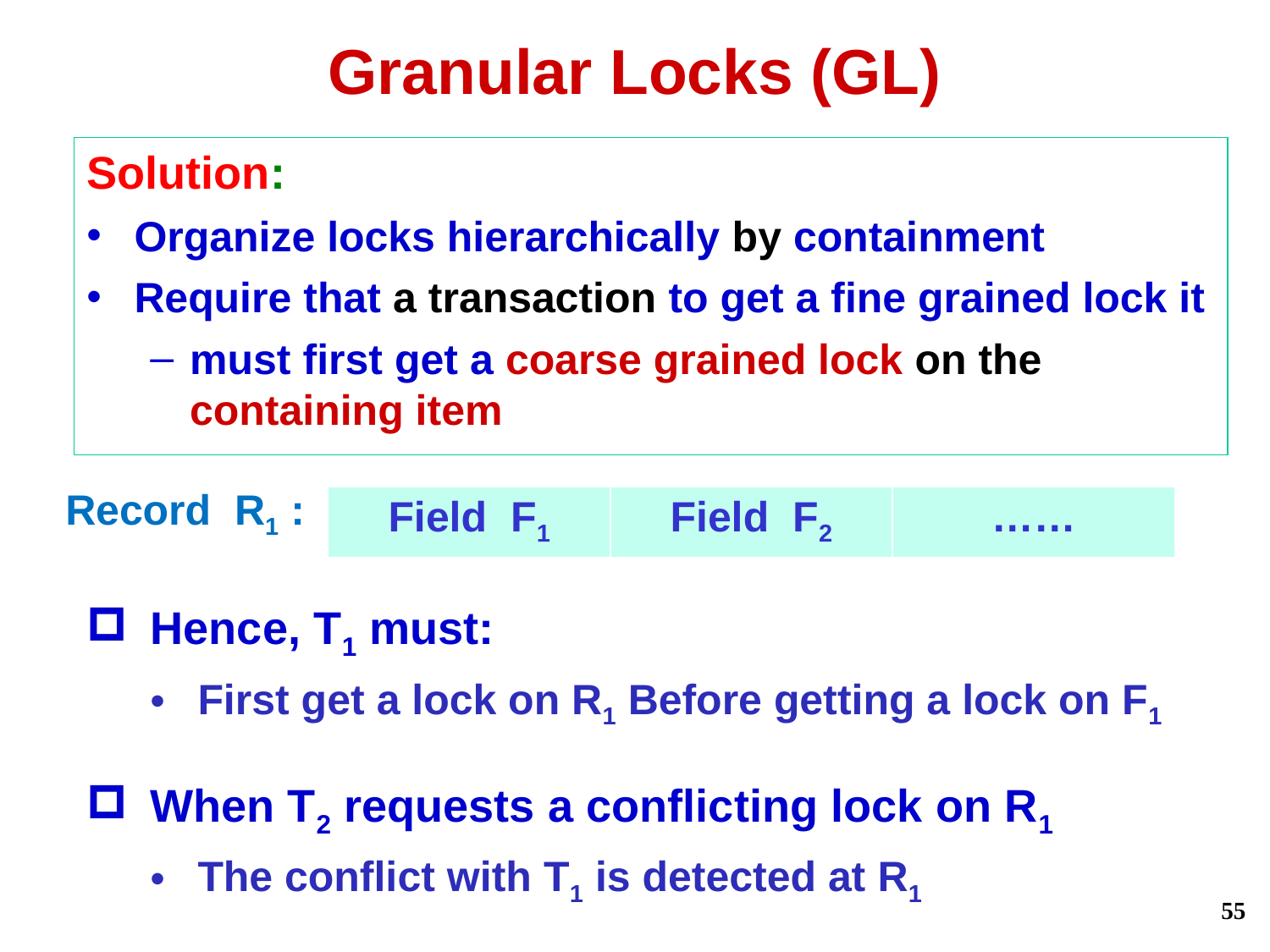

Granular Locks (GL)
Solution:
Organize locks hierarchically by containment
Require that a transaction to get a fine grained lock it
must first get a coarse grained lock on the containing item
Record  R1 :
| Field F1 | Field F2 | …… |
| --- | --- | --- |
Hence, T1 must:
First get a lock on R1 Before getting a lock on F1

When T2 requests a conflicting lock on R1
The conflict with T1 is detected at R1
55